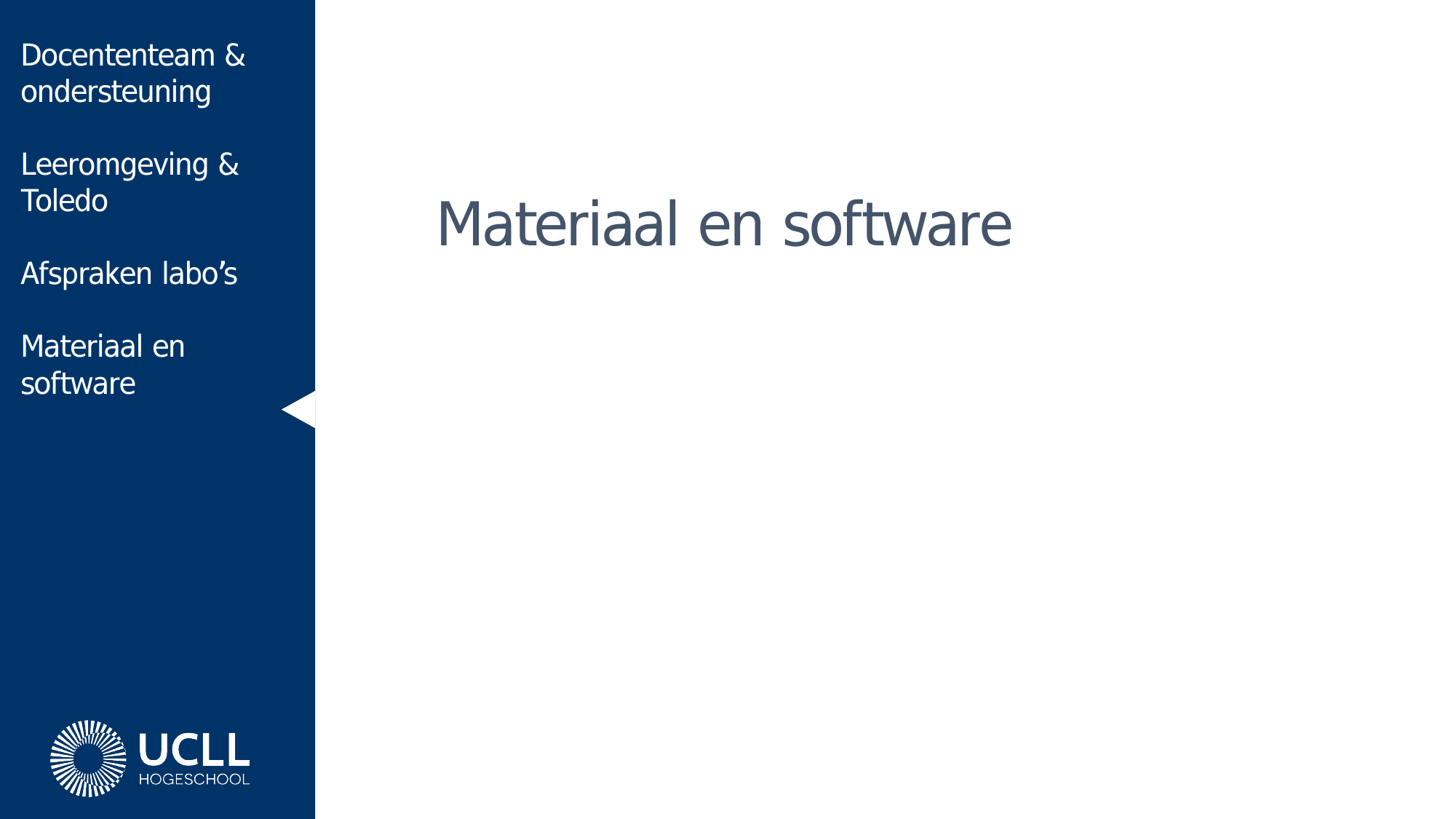

Docententeam & ondersteuning

Leeromgeving & Toledo

Afspraken labo’s

Materiaal en software

# Materiaal en software